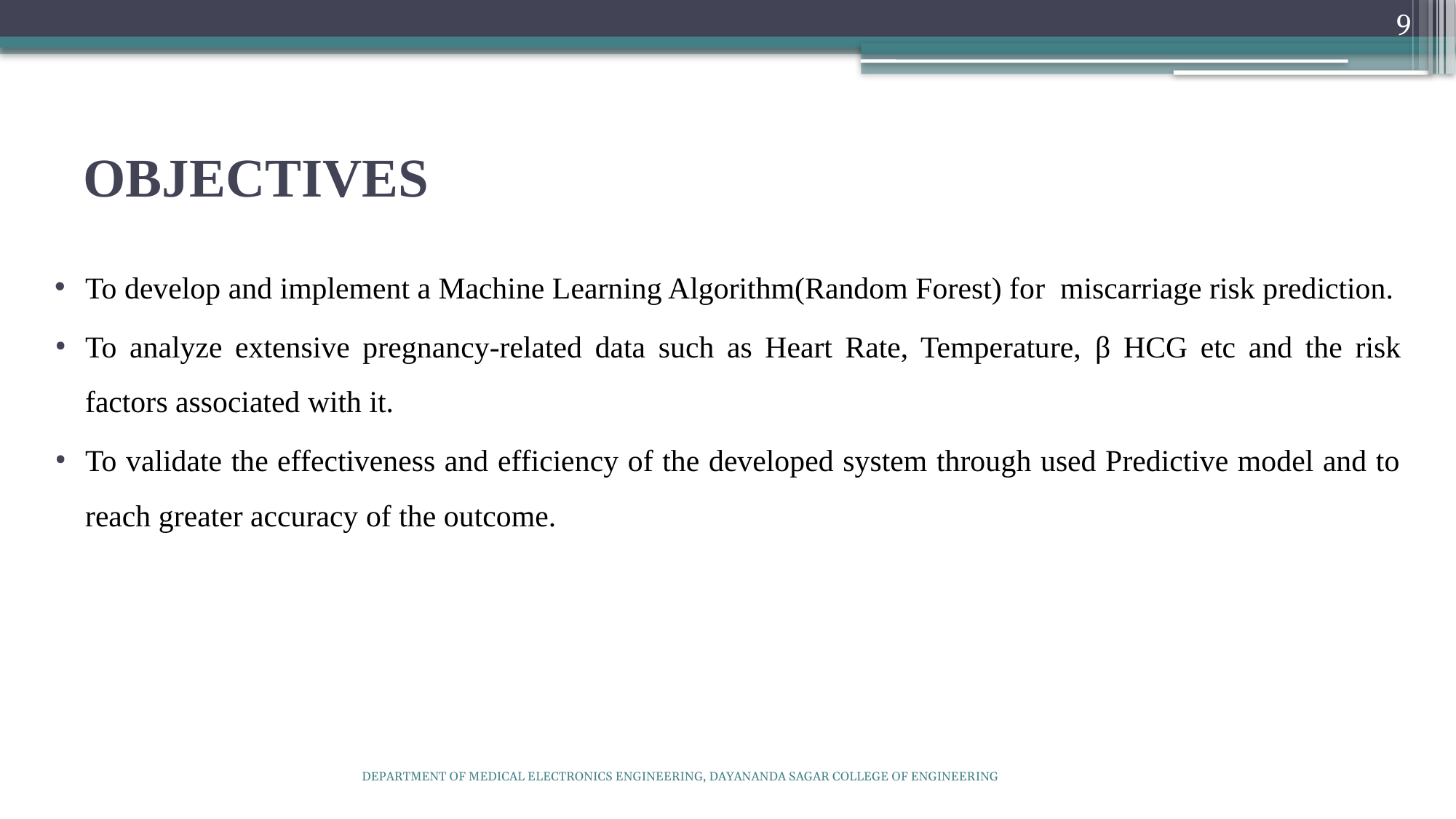

9
# OBJECTIVES
To develop and implement a Machine Learning Algorithm(Random Forest) for  miscarriage risk prediction.
To analyze extensive pregnancy-related data such as Heart Rate, Temperature, β HCG etc and the risk factors associated with it.
To validate the effectiveness and efficiency of the developed system through used Predictive model and to reach greater accuracy of the outcome.
                          DEPARTMENT OF MEDICAL ELECTRONICS ENGINEERING, DAYANANDA SAGAR COLLEGE OF ENGINEERING